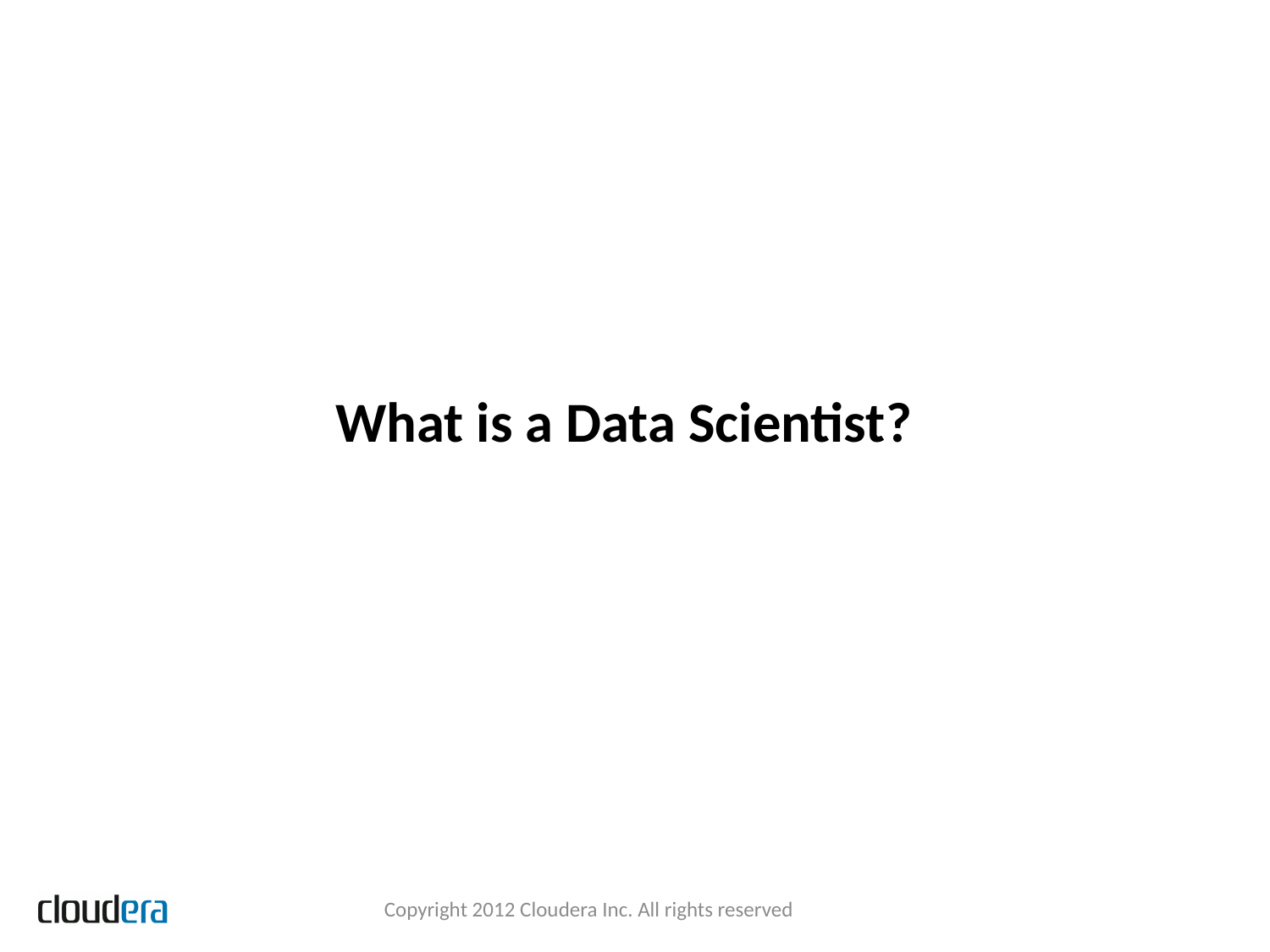

# What is a Data Scientist?
Copyright 2012 Cloudera Inc. All rights reserved